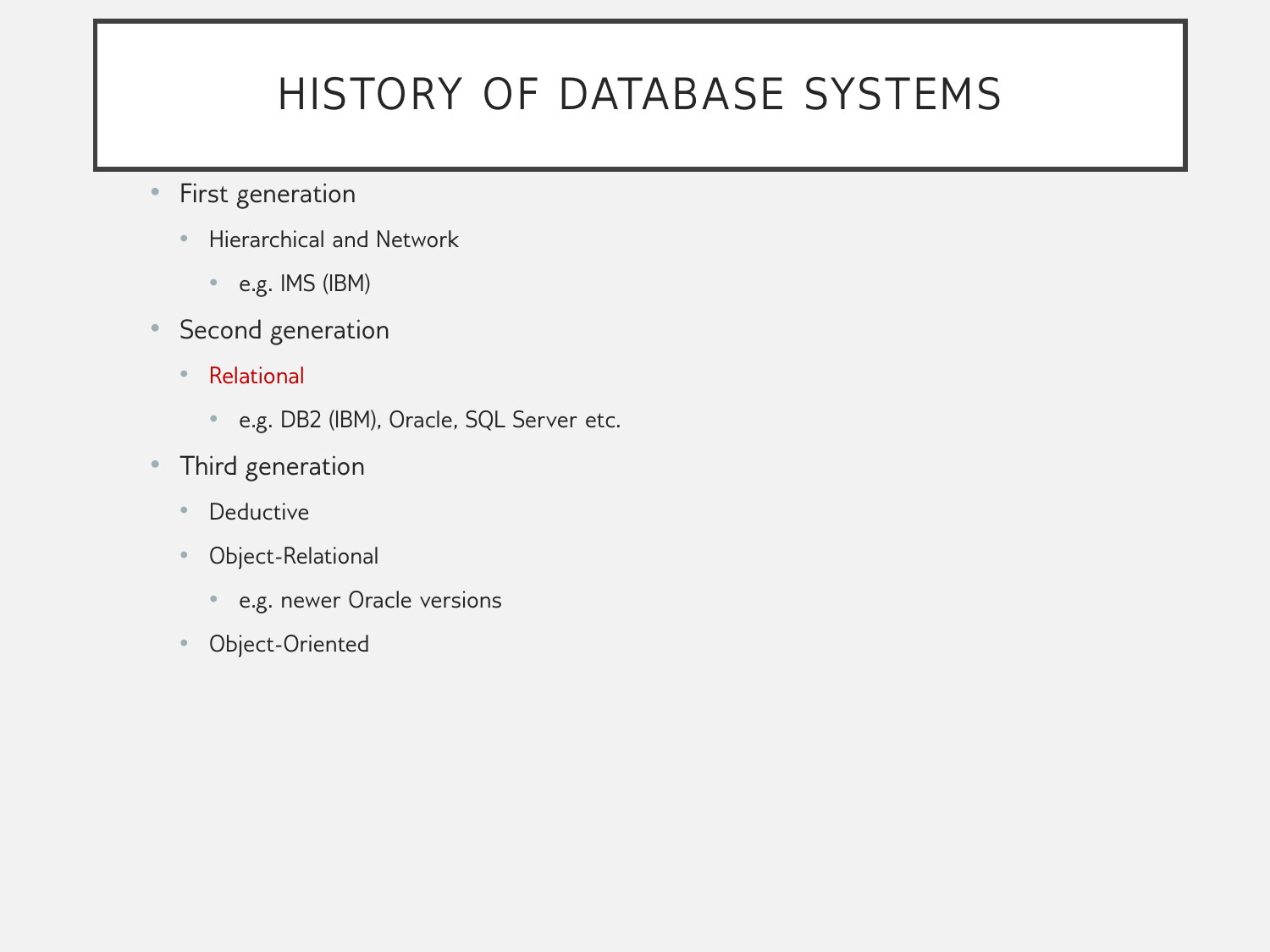

# History of database systems
First generation
Hierarchical and Network
e.g. IMS (IBM)
Second generation
Relational
e.g. DB2 (IBM), Oracle, SQL Server etc.
Third generation
Deductive
Object-Relational
e.g. newer Oracle versions
Object-Oriented